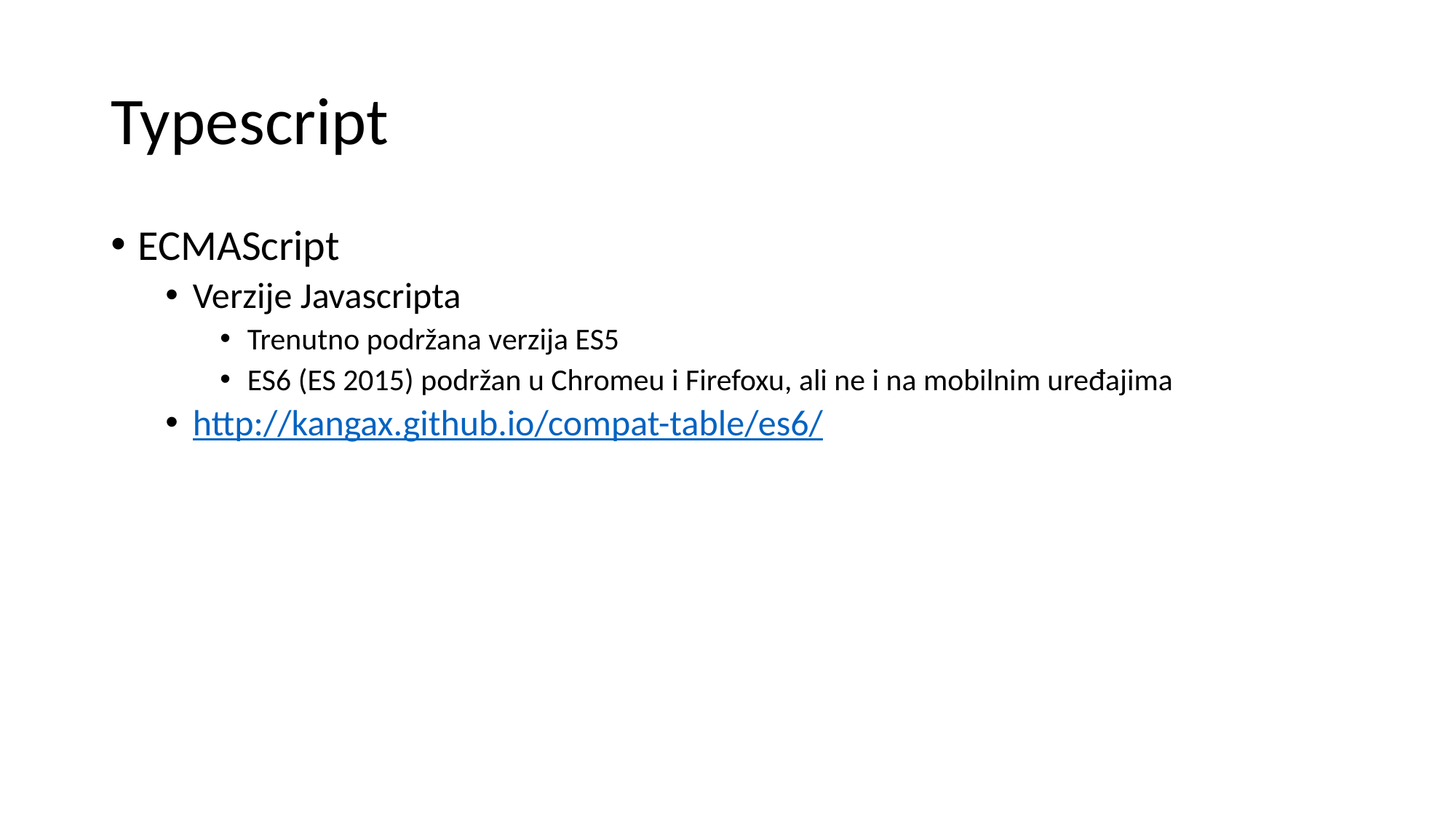

# Typescript
ECMAScript
Verzije Javascripta
Trenutno podržana verzija ES5
ES6 (ES 2015) podržan u Chromeu i Firefoxu, ali ne i na mobilnim uređajima
http://kangax.github.io/compat-table/es6/